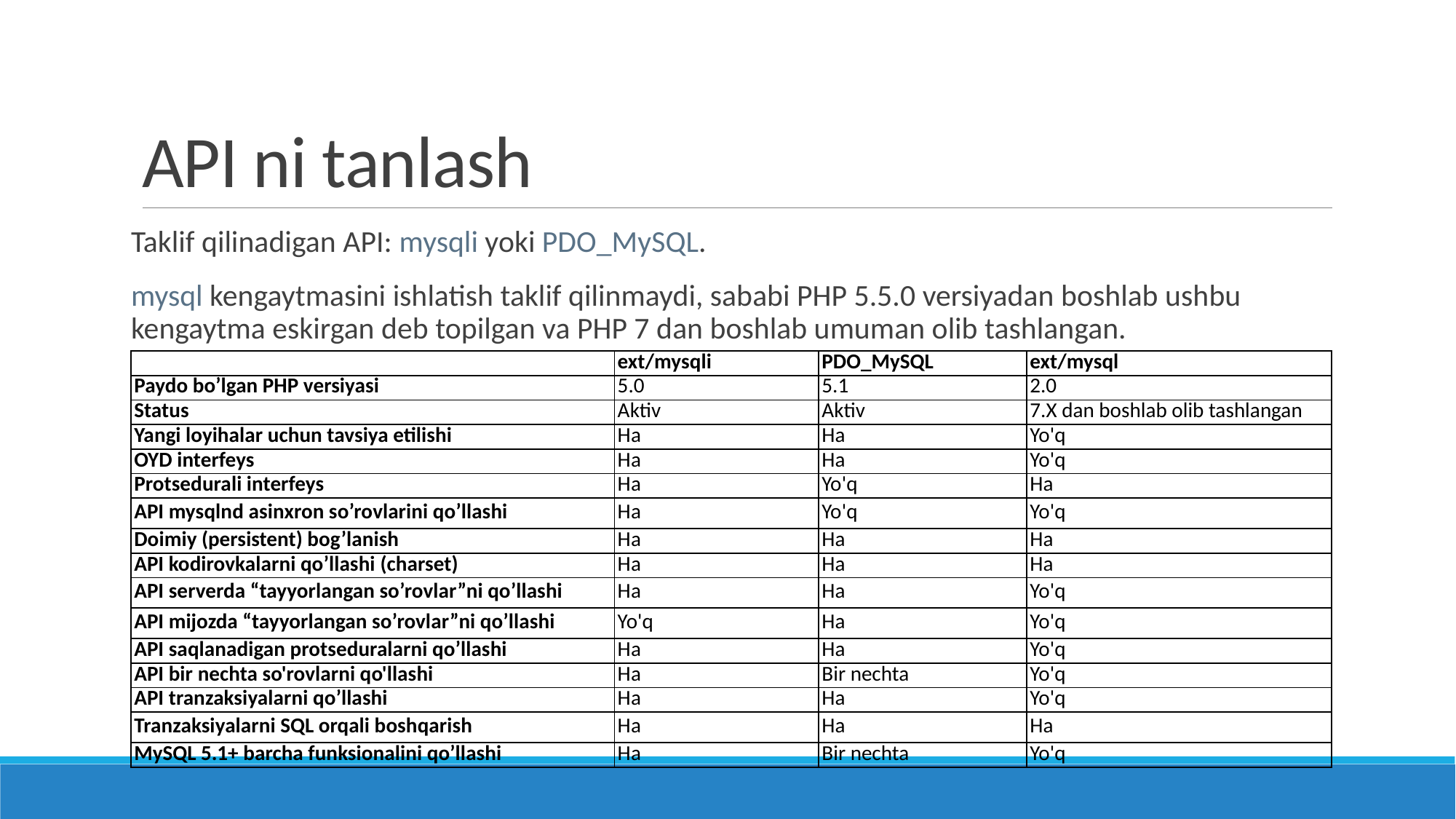

# API ni tanlash
Taklif qilinadigan API: mysqli yoki PDO_MySQL.
mysql kengaytmasini ishlatish taklif qilinmaydi, sababi PHP 5.5.0 versiyadan boshlab ushbu kengaytma eskirgan deb topilgan va PHP 7 dan boshlab umuman olib tashlangan.
|  | ext/mysqli | PDO\_MySQL | ext/mysql |
| --- | --- | --- | --- |
| Paydo bo’lgan PHP versiyasi | 5.0 | 5.1 | 2.0 |
| Status | Aktiv | Aktiv | 7.X dan boshlab olib tashlangan |
| Yangi loyihalar uchun tavsiya etilishi | Ha | Ha | Yo'q |
| OYD interfeys | Ha | Ha | Yo'q |
| Protsedurali interfeys | Ha | Yo'q | Ha |
| API mysqlnd asinxron so’rovlarini qo’llashi | Ha | Yo'q | Yo'q |
| Doimiy (persistent) bog’lanish | Ha | Ha | Ha |
| API kodirovkalarni qo’llashi (charset) | Ha | Ha | Ha |
| API serverda “tayyorlangan so’rovlar”ni qo’llashi | Ha | Ha | Yo'q |
| API mijozda “tayyorlangan so’rovlar”ni qo’llashi | Yo'q | Ha | Yo'q |
| API saqlanadigan protseduralarni qo’llashi | Ha | Ha | Yo'q |
| API bir nechta so'rovlarni qo'llashi | Ha | Bir nechta | Yo'q |
| API tranzaksiyalarni qo’llashi | Ha | Ha | Yo'q |
| Tranzaksiyalarni SQL orqali boshqarish | Ha | Ha | Ha |
| MySQL 5.1+ barcha funksionalini qo’llashi | Ha | Bir nechta | Yo'q |